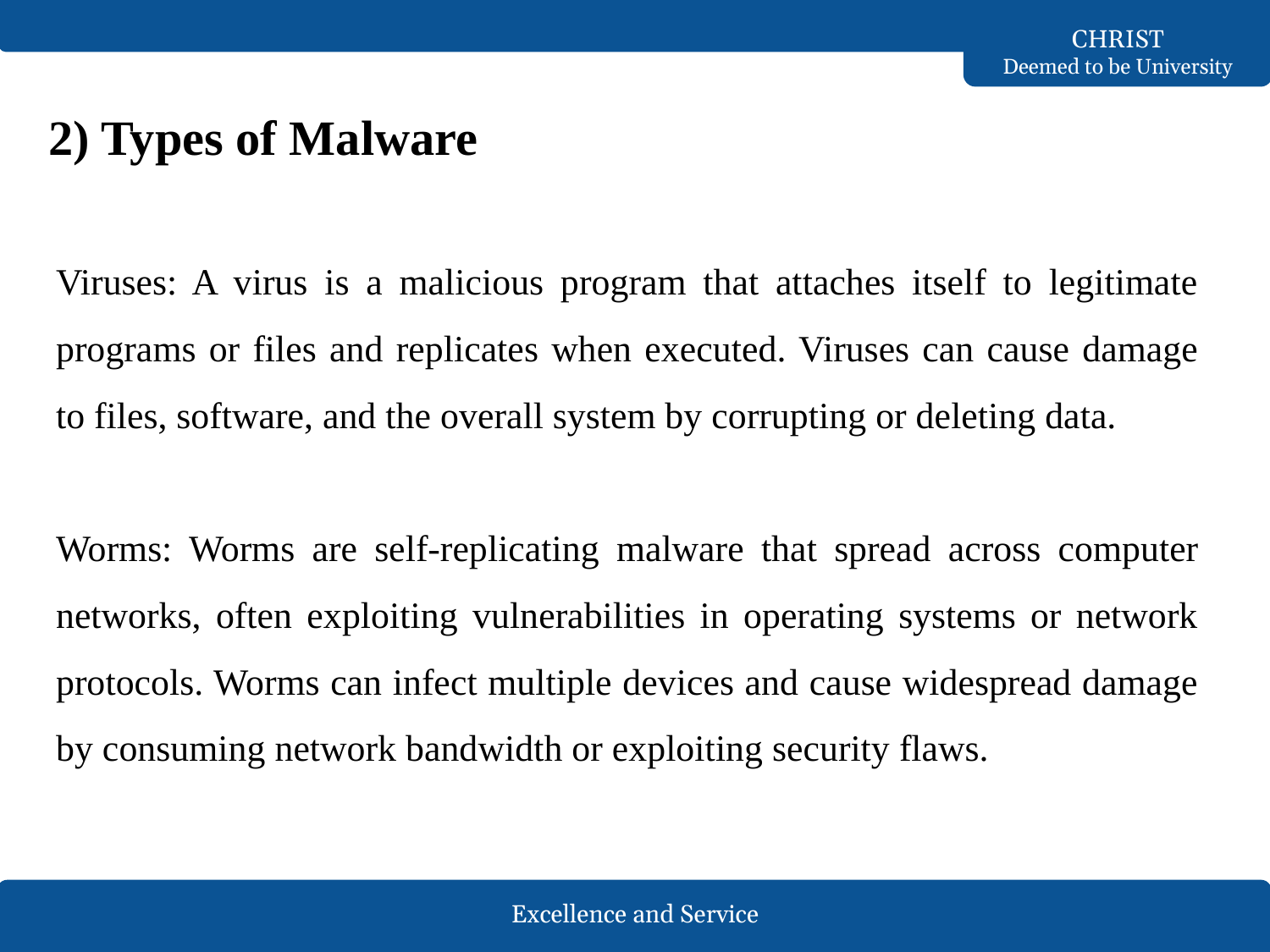

# 2) Types of Malware

Viruses: A virus is a malicious program that attaches itself to legitimate programs or files and replicates when executed. Viruses can cause damage to files, software, and the overall system by corrupting or deleting data.

Worms: Worms are self-replicating malware that spread across computer networks, often exploiting vulnerabilities in operating systems or network protocols. Worms can infect multiple devices and cause widespread damage by consuming network bandwidth or exploiting security flaws.